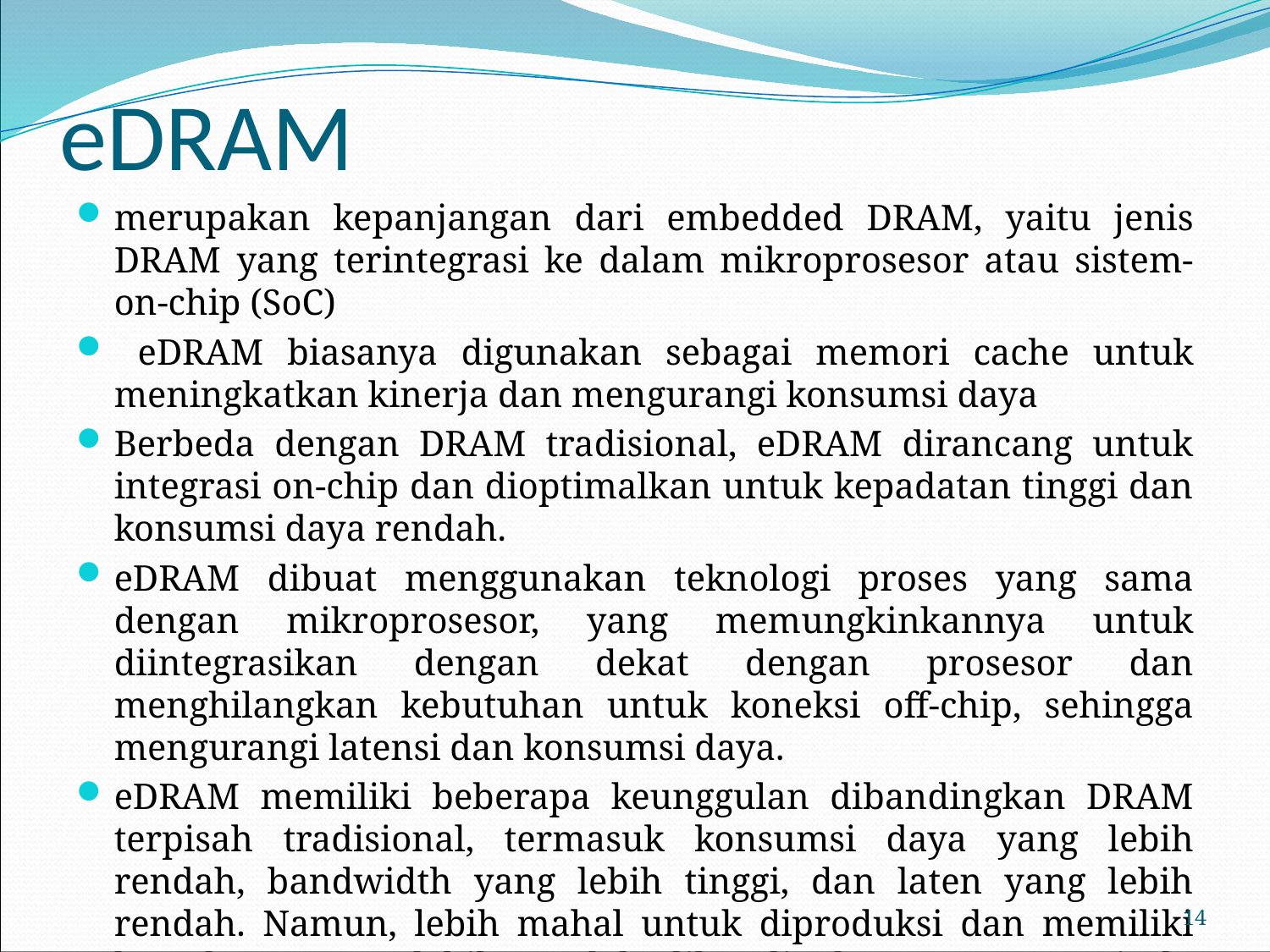

# eDRAM
merupakan kepanjangan dari embedded DRAM, yaitu jenis DRAM yang terintegrasi ke dalam mikroprosesor atau sistem-on-chip (SoC)
 eDRAM biasanya digunakan sebagai memori cache untuk meningkatkan kinerja dan mengurangi konsumsi daya
Berbeda dengan DRAM tradisional, eDRAM dirancang untuk integrasi on-chip dan dioptimalkan untuk kepadatan tinggi dan konsumsi daya rendah.
eDRAM dibuat menggunakan teknologi proses yang sama dengan mikroprosesor, yang memungkinkannya untuk diintegrasikan dengan dekat dengan prosesor dan menghilangkan kebutuhan untuk koneksi off-chip, sehingga mengurangi latensi dan konsumsi daya.
eDRAM memiliki beberapa keunggulan dibandingkan DRAM terpisah tradisional, termasuk konsumsi daya yang lebih rendah, bandwidth yang lebih tinggi, dan laten yang lebih rendah. Namun, lebih mahal untuk diproduksi dan memiliki kepadatan yang lebih rendah dibandingkan DRAM terpisah, yang membatasi jumlah maksimum memori yang dapat diintegrasikan ke dalam mikroprosesor atau SoC.

14